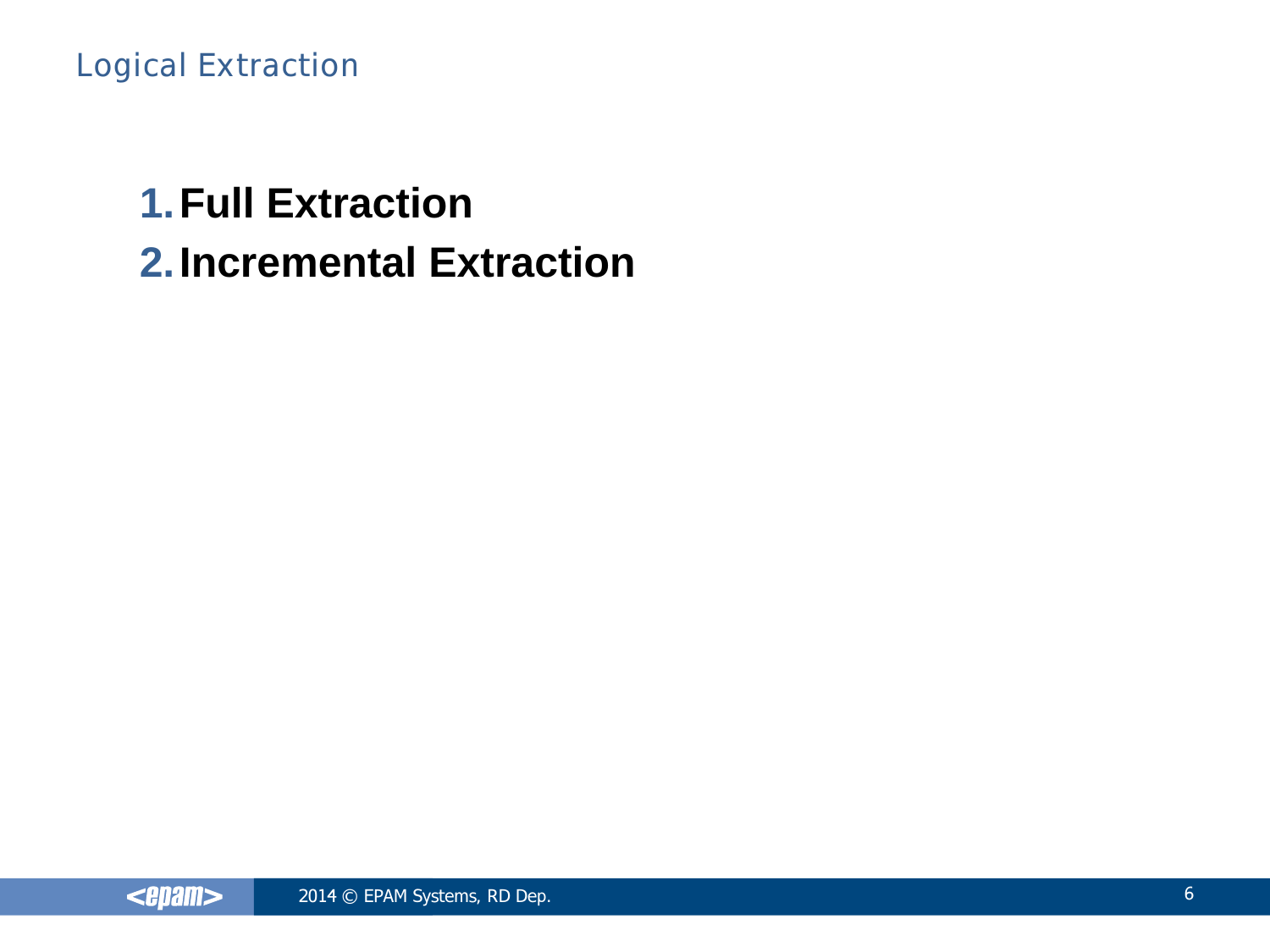

# Logical Extraction
Full Extraction
Incremental Extraction
6
2014 © EPAM Systems, RD Dep.